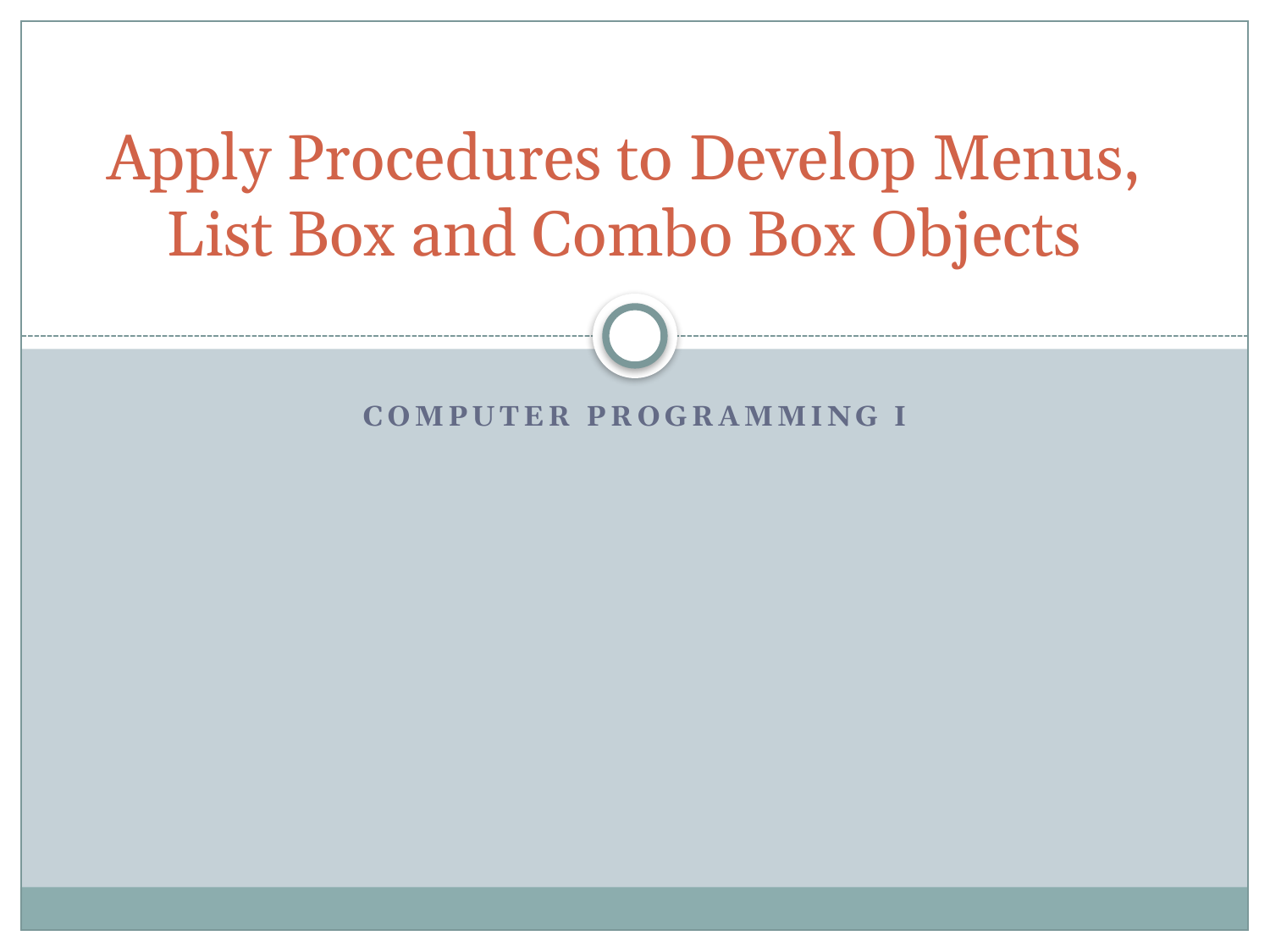

# Apply Procedures to Develop Menus, List Box and Combo Box Objects
Computer Programming I